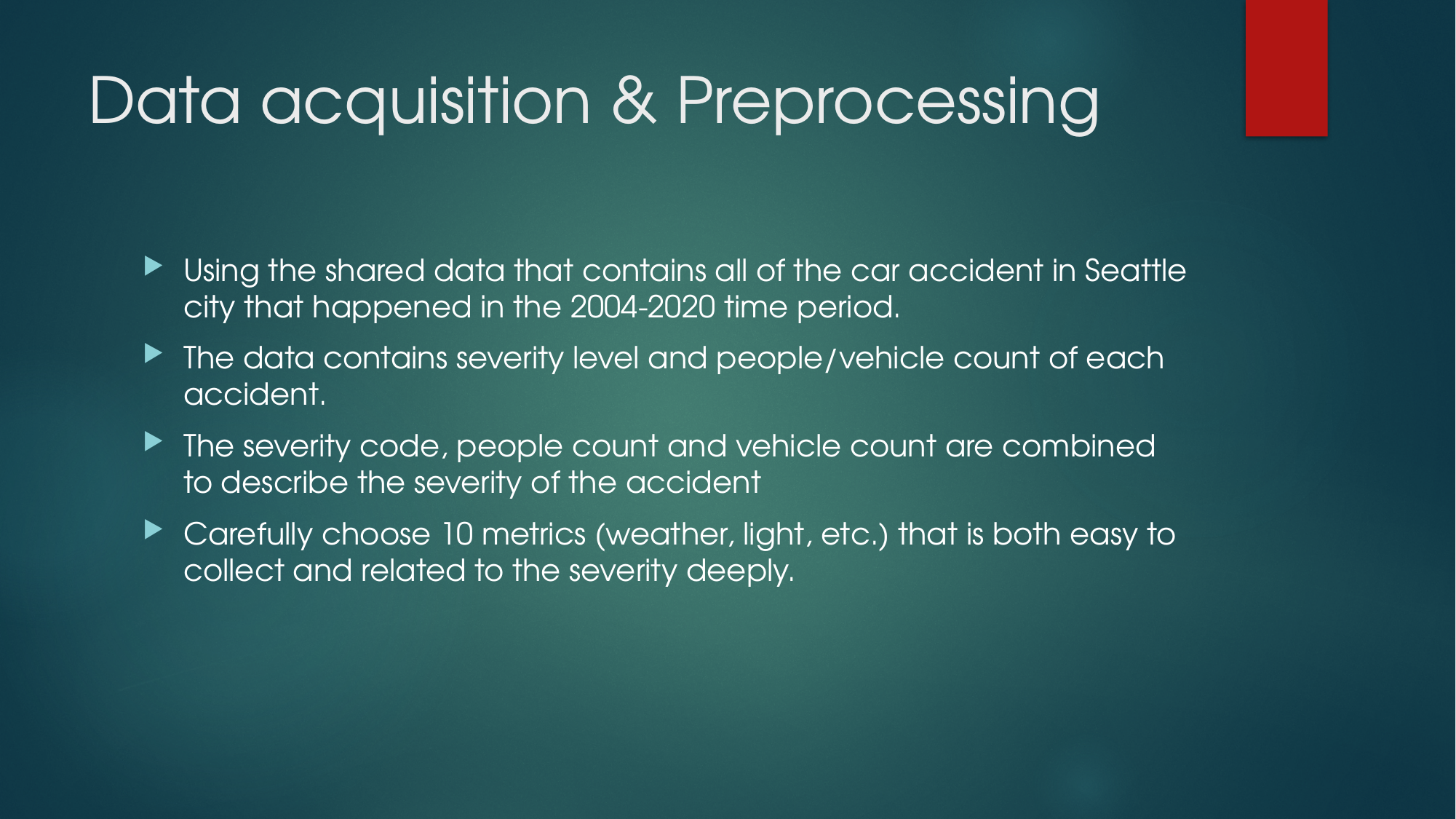

# Data acquisition & Preprocessing
Using the shared data that contains all of the car accident in Seattle city that happened in the 2004-2020 time period.
The data contains severity level and people/vehicle count of each accident.
The severity code, people count and vehicle count are combined to describe the severity of the accident
Carefully choose 10 metrics (weather, light, etc.) that is both easy to collect and related to the severity deeply.